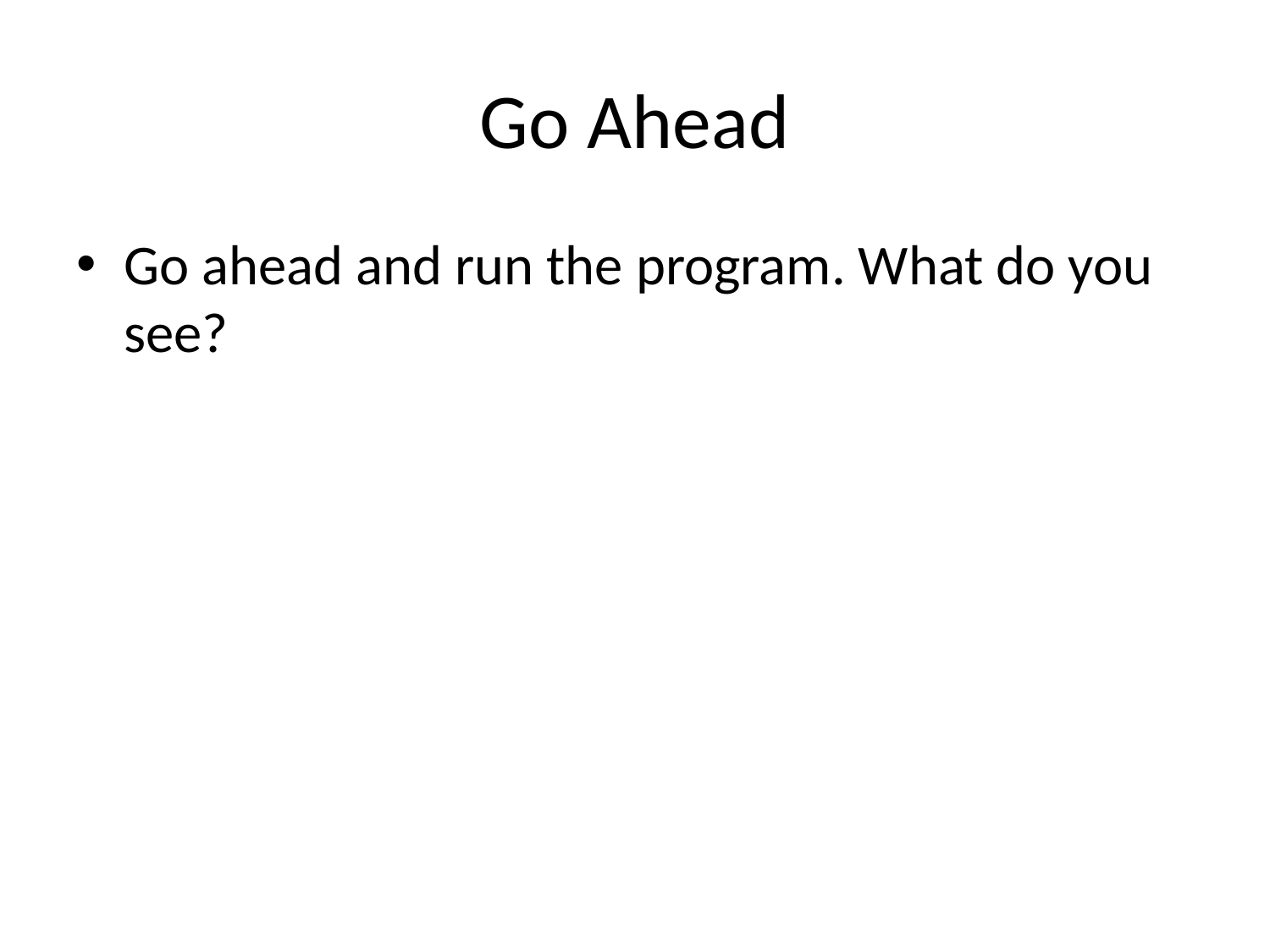

# Go Ahead
Go ahead and run the program. What do you see?